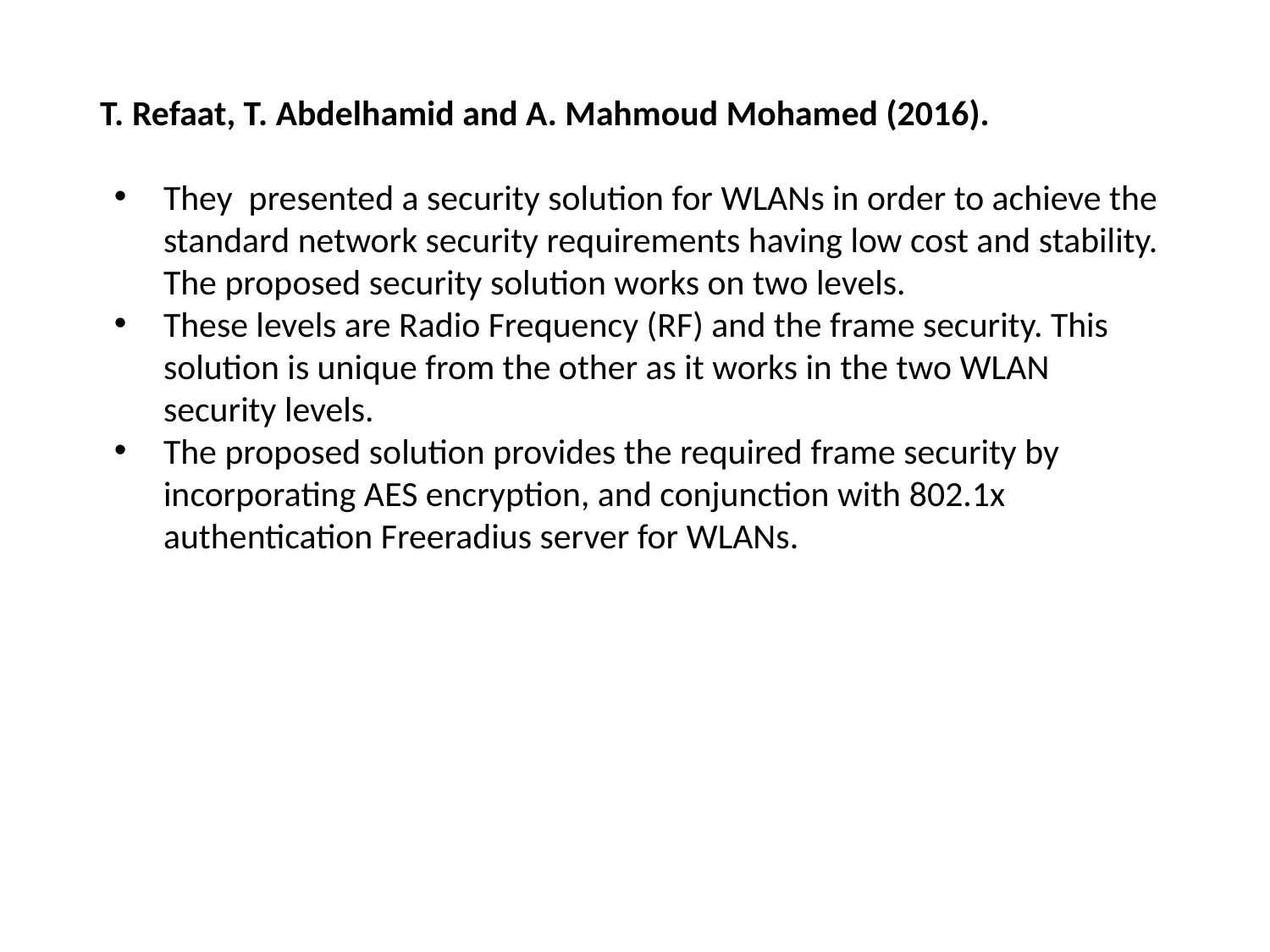

T. Refaat, T. Abdelhamid and A. Mahmoud Mohamed (2016).

They  presented a security solution for WLANs in order to achieve the standard network security requirements having low cost and stability. The proposed security solution works on two levels.
These levels are Radio Frequency (RF) and the frame security. This solution is unique from the other as it works in the two WLAN security levels.
The proposed solution provides the required frame security by incorporating AES encryption, and conjunction with 802.1x authentication Freeradius server for WLANs.